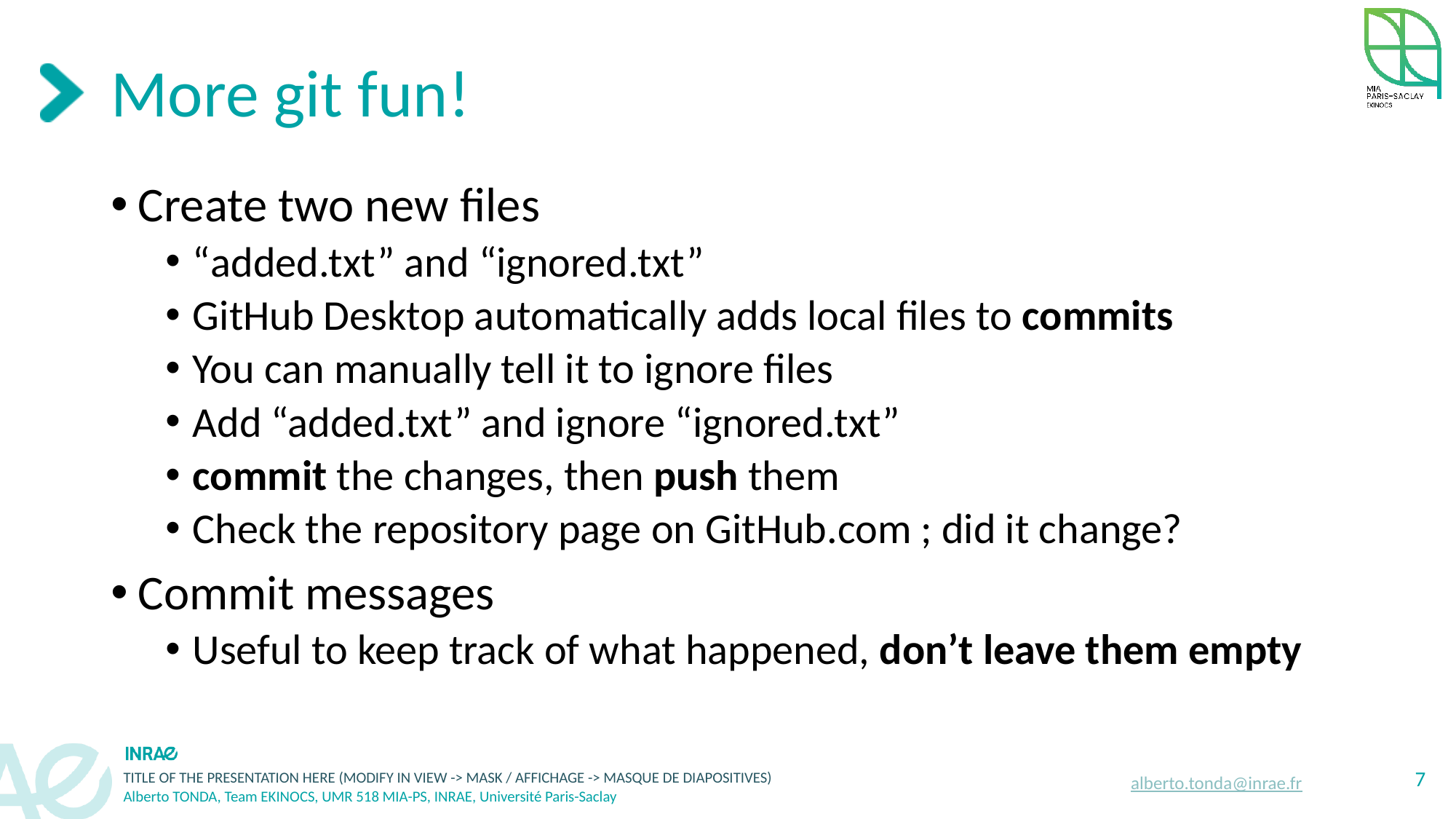

# More git fun!
Create two new files
“added.txt” and “ignored.txt”
GitHub Desktop automatically adds local files to commits
You can manually tell it to ignore files
Add “added.txt” and ignore “ignored.txt”
commit the changes, then push them
Check the repository page on GitHub.com ; did it change?
Commit messages
Useful to keep track of what happened, don’t leave them empty
7
alberto.tonda@inrae.fr